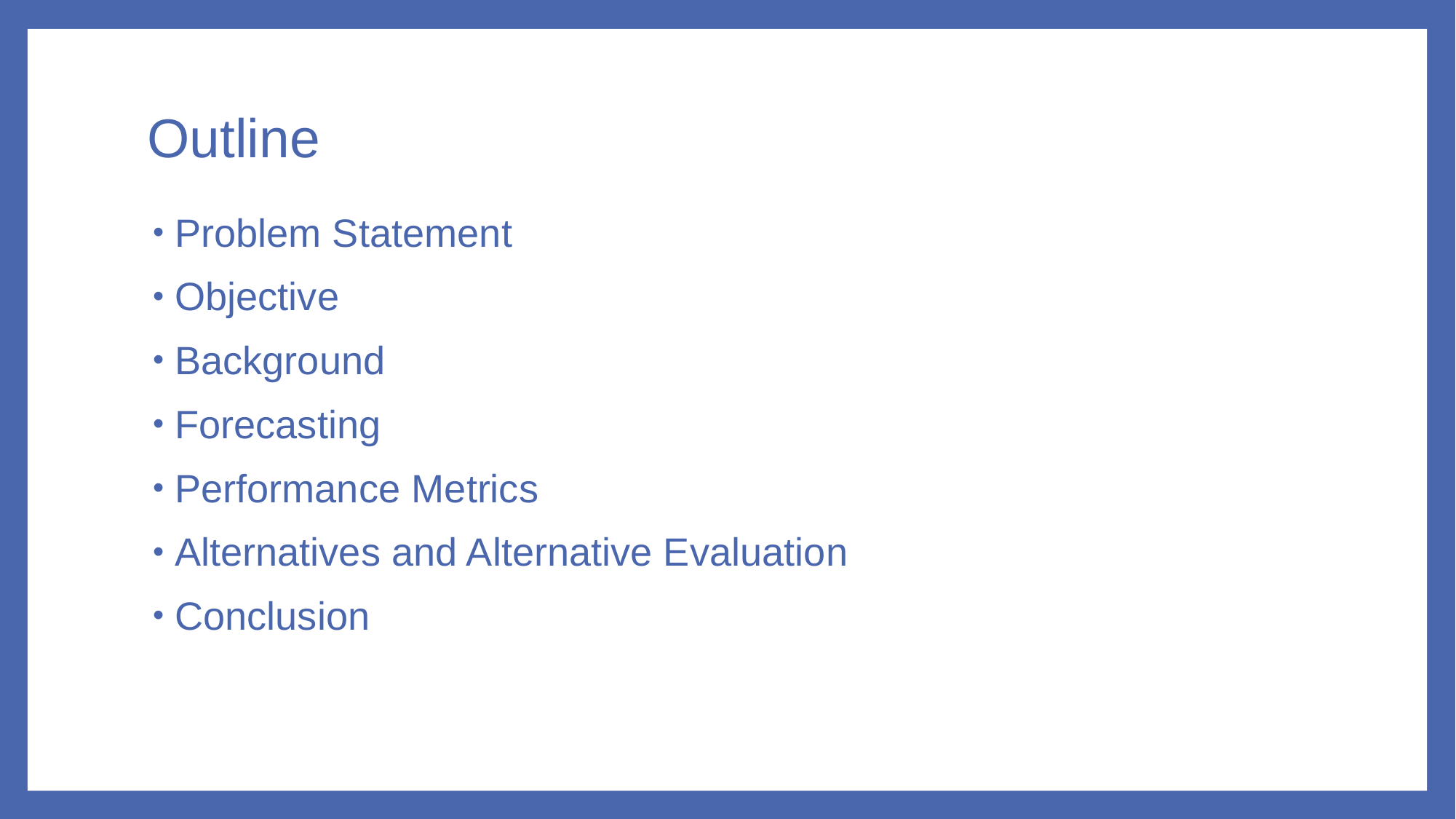

# Outline
Problem Statement
Objective
Background
Forecasting
Performance Metrics
Alternatives and Alternative Evaluation
Conclusion